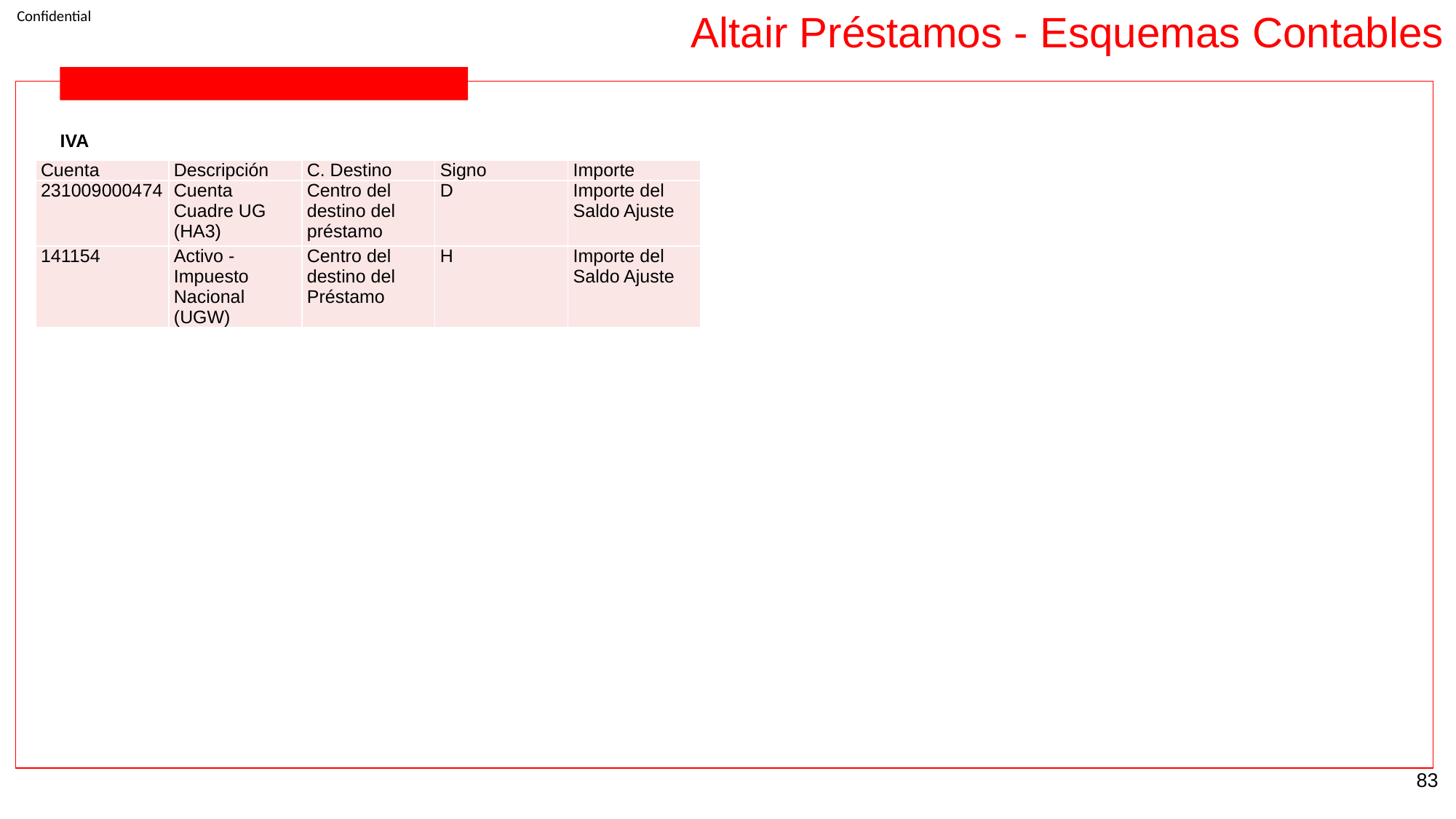

Altair Préstamos - Esquemas Contables

IVA
| Cuenta | Descripción | C. Destino | Signo | Importe |
| --- | --- | --- | --- | --- |
| 231009000474 | Cuenta Cuadre UG (HA3) | Centro del destino del préstamo | D | Importe del Saldo Ajuste |
| 141154 | Activo -Impuesto Nacional (UGW) | Centro del destino del Préstamo | H | Importe del Saldo Ajuste |
83